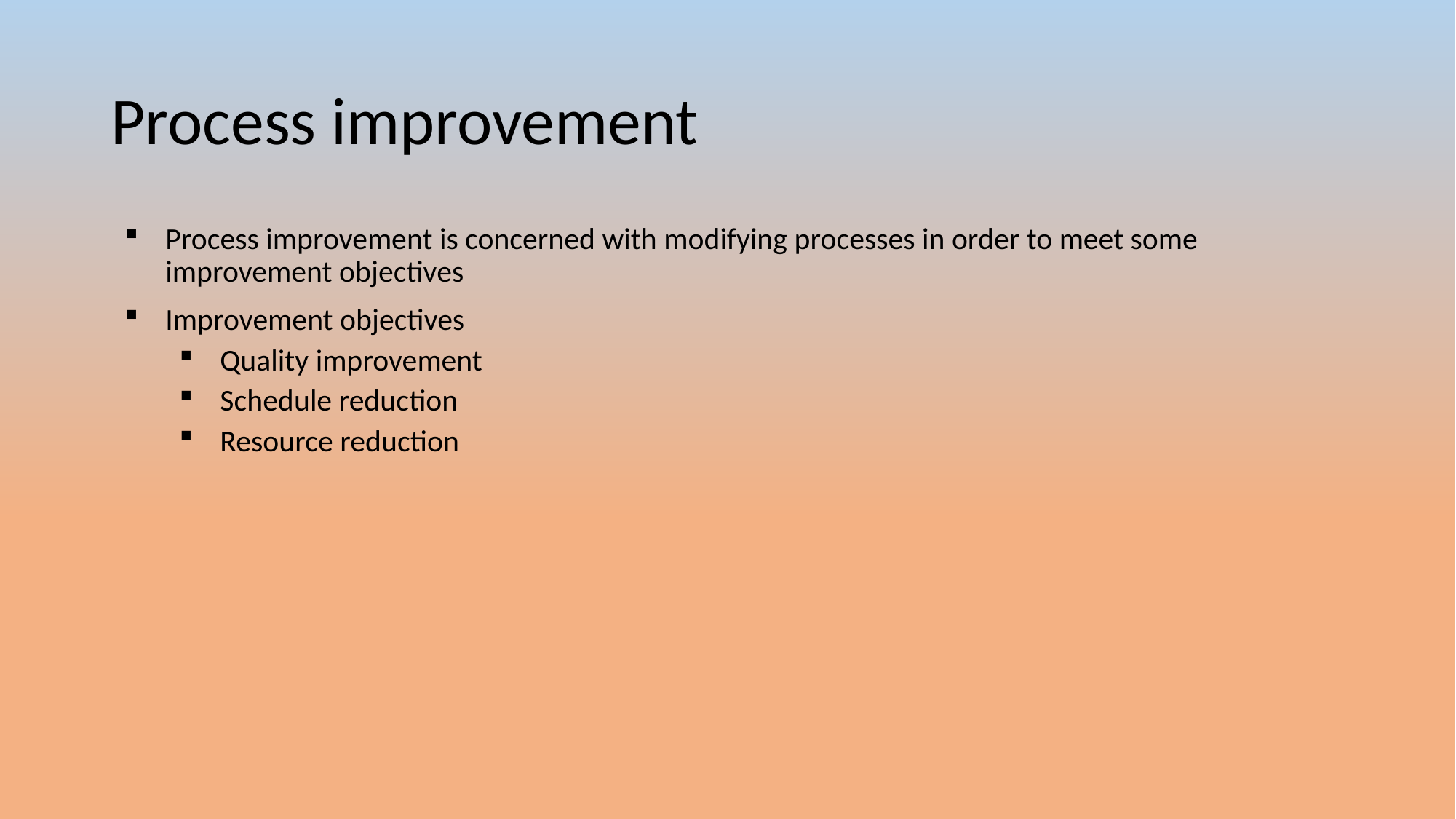

# Process improvement
Process improvement is concerned with modifying processes in order to meet some improvement objectives
Improvement objectives
Quality improvement
Schedule reduction
Resource reduction